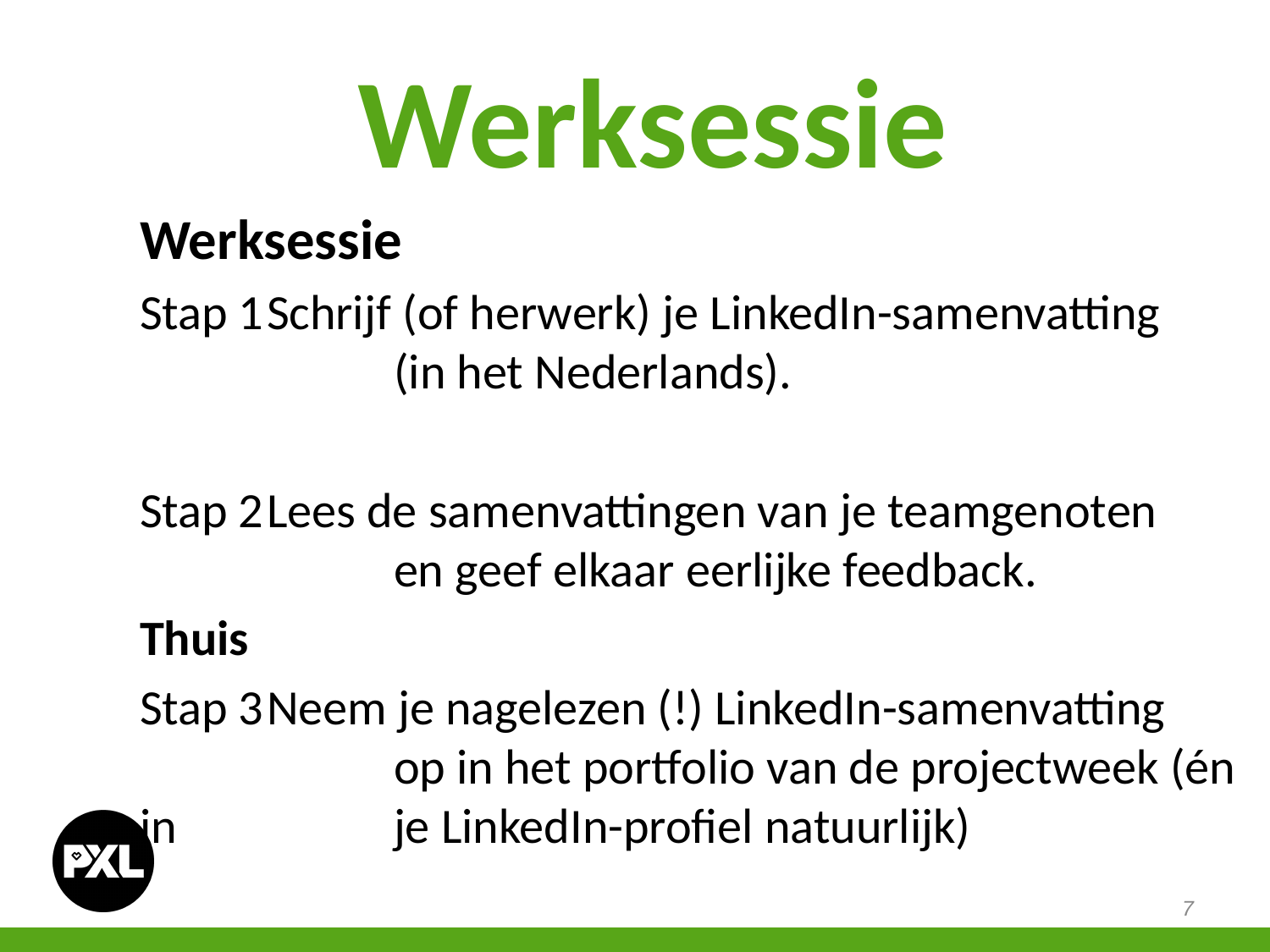

# Werksessie
Werksessie
Stap 1	Schrijf (of herwerk) je LinkedIn-samenvatting 		(in het Nederlands).

Stap 2	Lees de samenvattingen van je teamgenoten 		en geef elkaar eerlijke feedback.
Thuis
Stap 3	Neem je nagelezen (!) LinkedIn-samenvatting 		op in het portfolio van de projectweek (én in 		je LinkedIn-profiel natuurlijk)

7